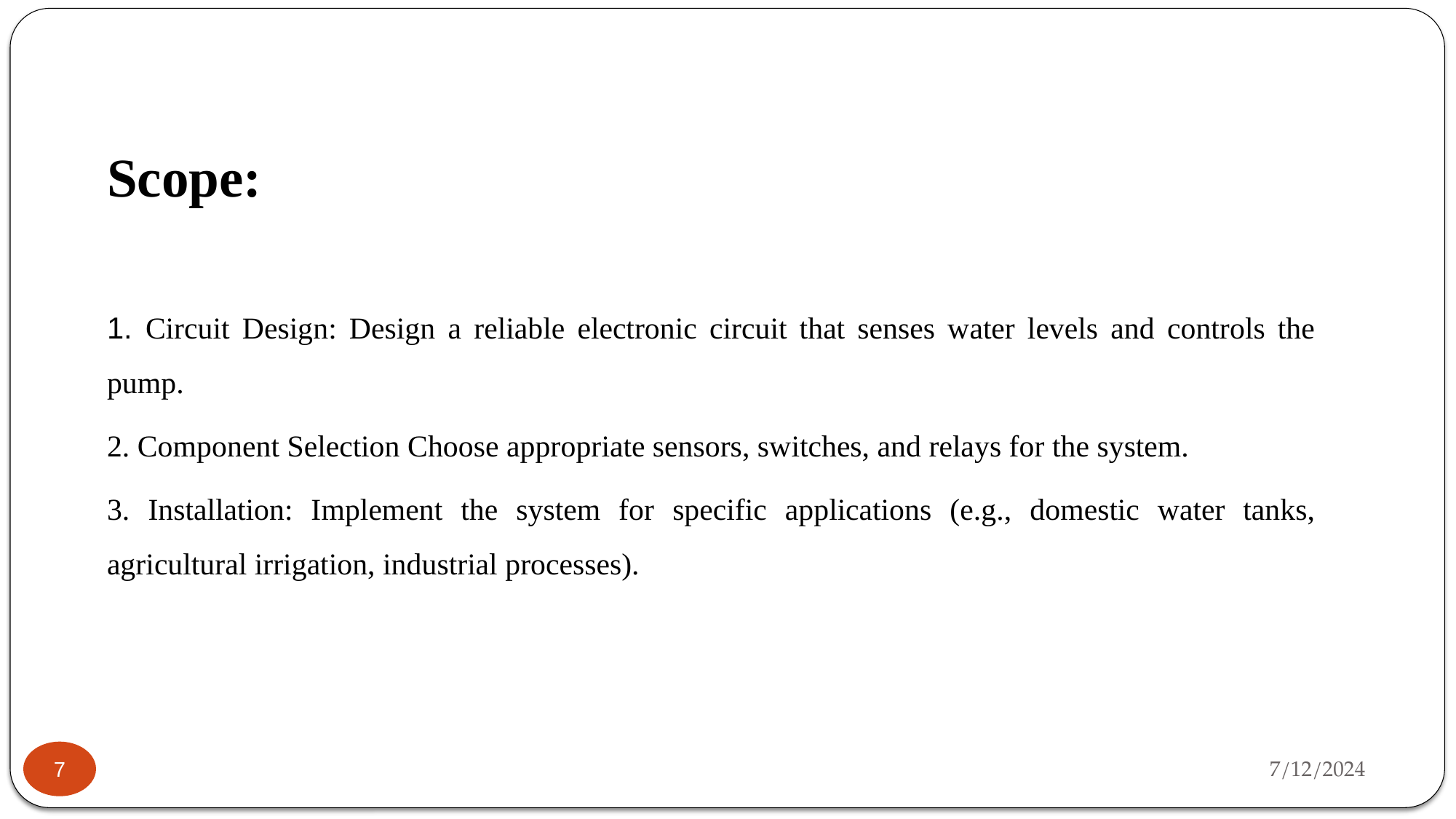

Scope:

1. Circuit Design: Design a reliable electronic circuit that senses water levels and controls the pump.
2. Component Selection Choose appropriate sensors, switches, and relays for the system.
3. Installation: Implement the system for specific applications (e.g., domestic water tanks, agricultural irrigation, industrial processes).

7/12/2024
7